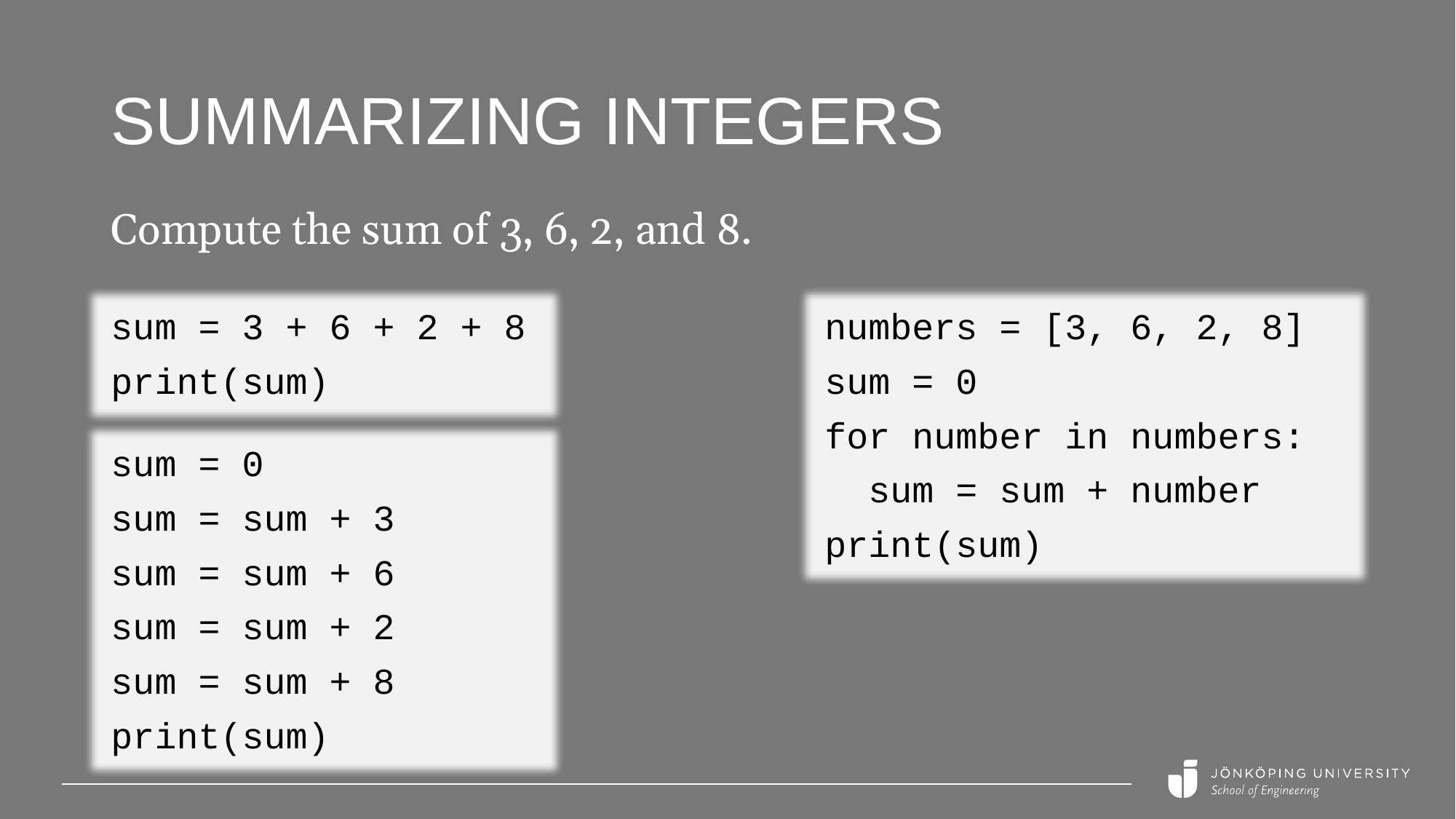

# Summarizing integers
Compute the sum of 3, 6, 2, and 8.
sum = 3 + 6 + 2 + 8
print(sum)
numbers = [3, 6, 2, 8]
sum = 0
for number in numbers:
  sum = sum + number
print(sum)
sum = 0
sum = sum + 3
sum = sum + 6
sum = sum + 2
sum = sum + 8
print(sum)